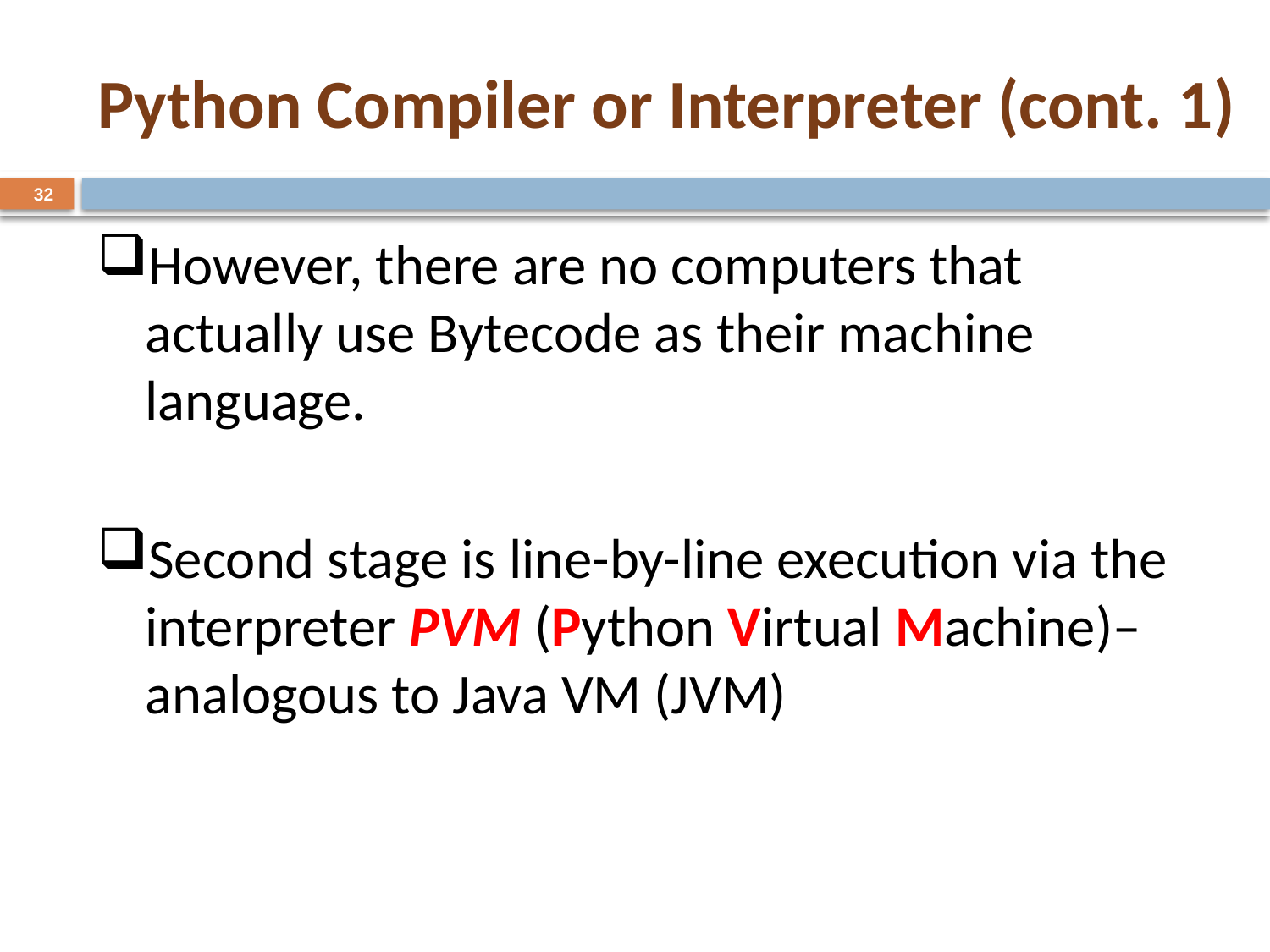

# Python Compiler or Interpreter (cont. 1)
32
However, there are no computers that actually use Bytecode as their machine language.

Second stage is line-by-line execution via the interpreter PVM (Python Virtual Machine)–analogous to Java VM (JVM)